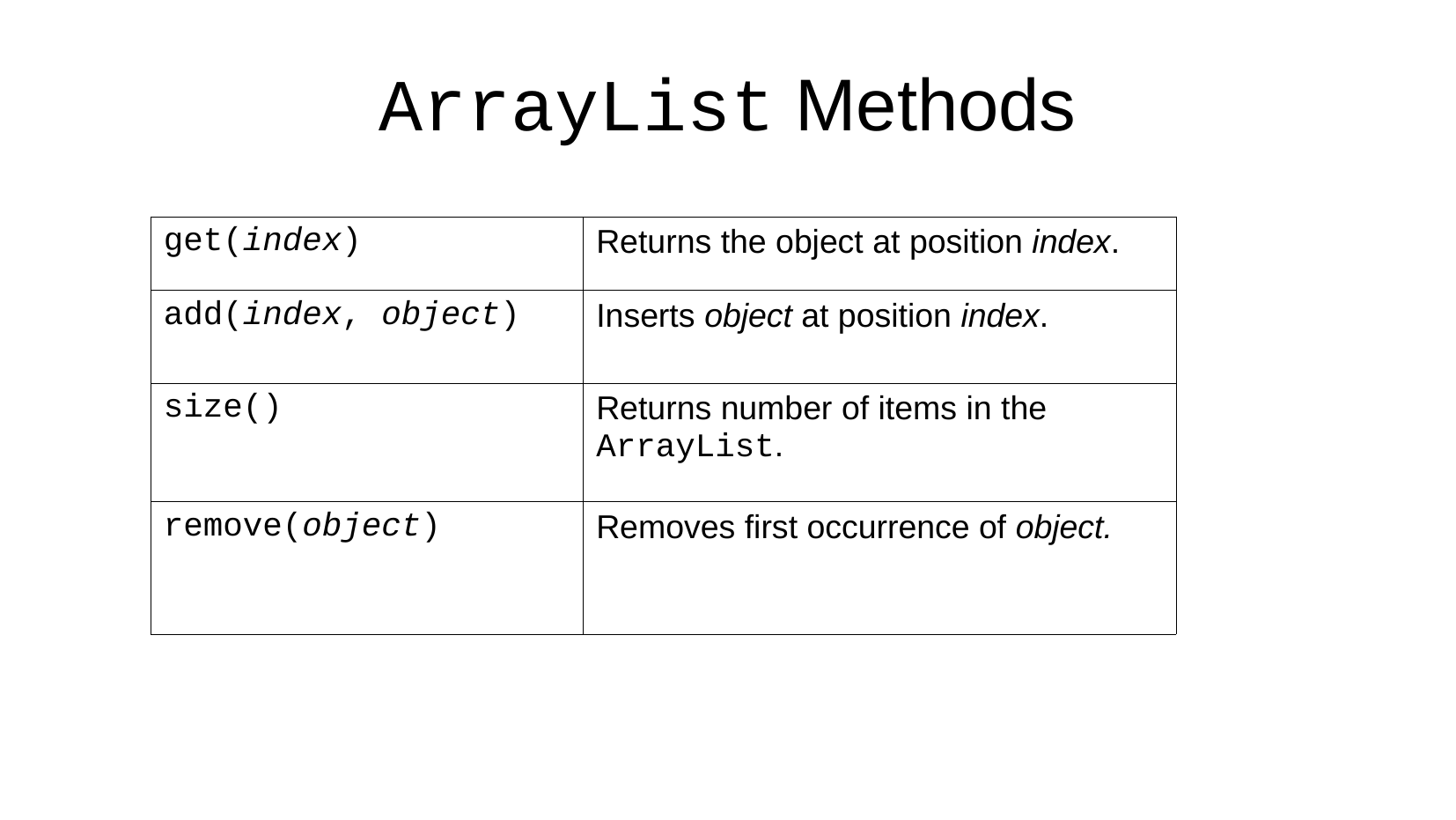

ArrayList Methods
| get(index) | Returns the object at position index. |
| --- | --- |
| add(index, object) | Inserts object at position index. |
| size() | Returns number of items in the ArrayList. |
| remove(object) | Removes first occurrence of object. |